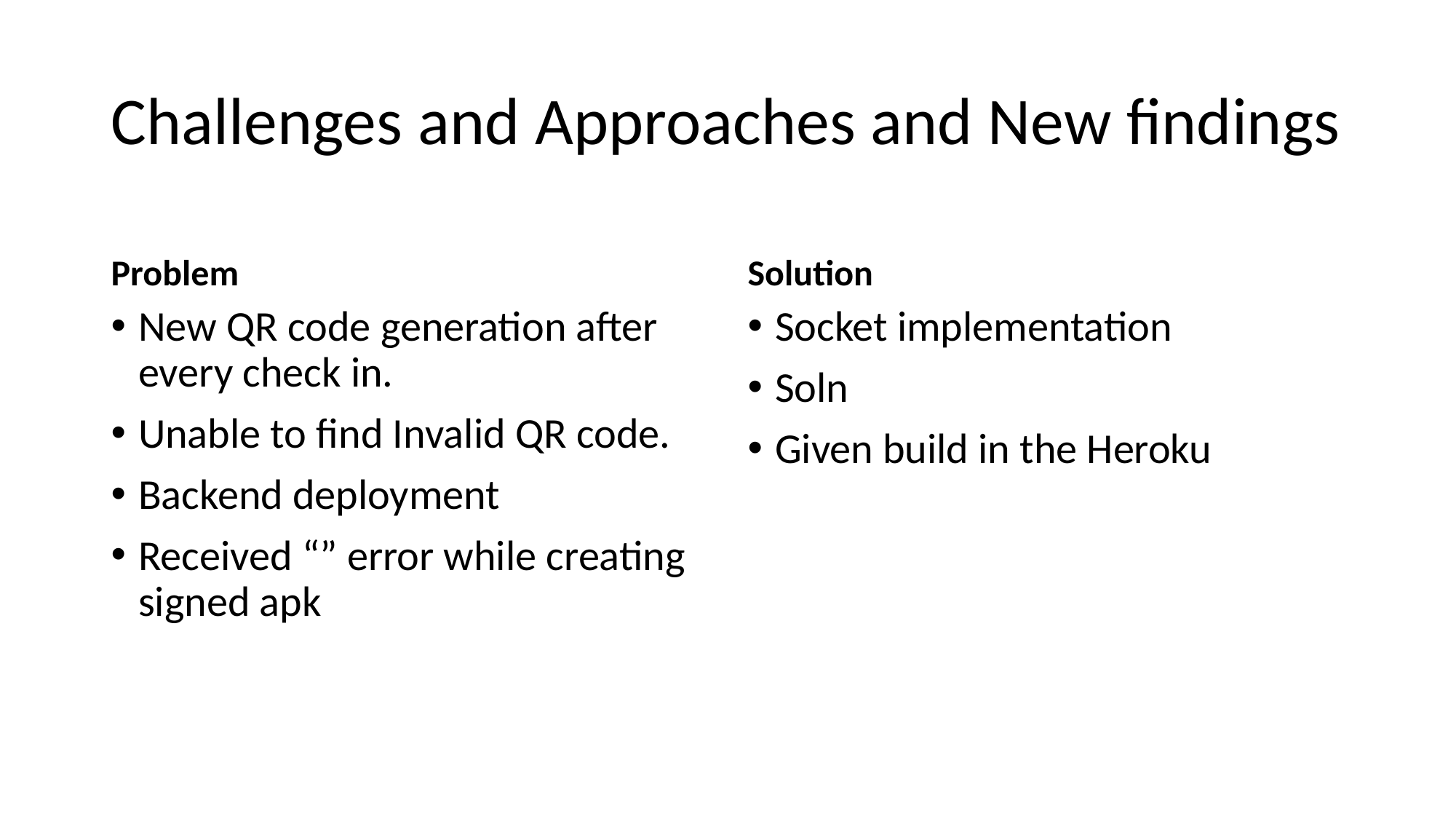

# Challenges and Approaches and New findings
Problem
Solution
New QR code generation after every check in.
Unable to find Invalid QR code.
Backend deployment
Received “” error while creating signed apk

Socket implementation
Soln
Given build in the Heroku